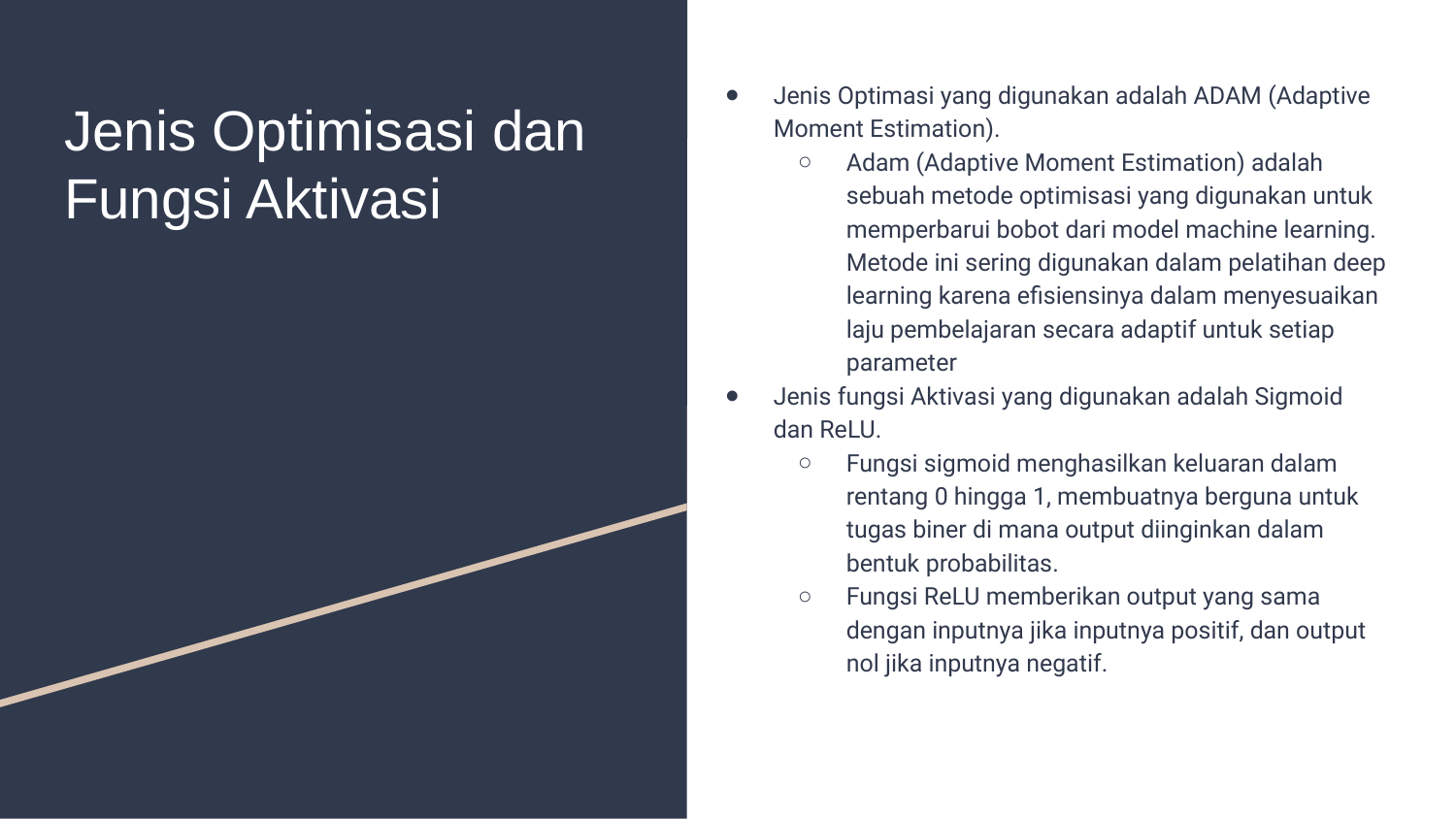

Jenis Optimasi yang digunakan adalah ADAM (Adaptive Moment Estimation).
Adam (Adaptive Moment Estimation) adalah sebuah metode optimisasi yang digunakan untuk memperbarui bobot dari model machine learning. Metode ini sering digunakan dalam pelatihan deep learning karena efisiensinya dalam menyesuaikan laju pembelajaran secara adaptif untuk setiap parameter
Jenis fungsi Aktivasi yang digunakan adalah Sigmoid dan ReLU.
Fungsi sigmoid menghasilkan keluaran dalam rentang 0 hingga 1, membuatnya berguna untuk tugas biner di mana output diinginkan dalam bentuk probabilitas.
Fungsi ReLU memberikan output yang sama dengan inputnya jika inputnya positif, dan output nol jika inputnya negatif.
# Jenis Optimisasi dan Fungsi Aktivasi